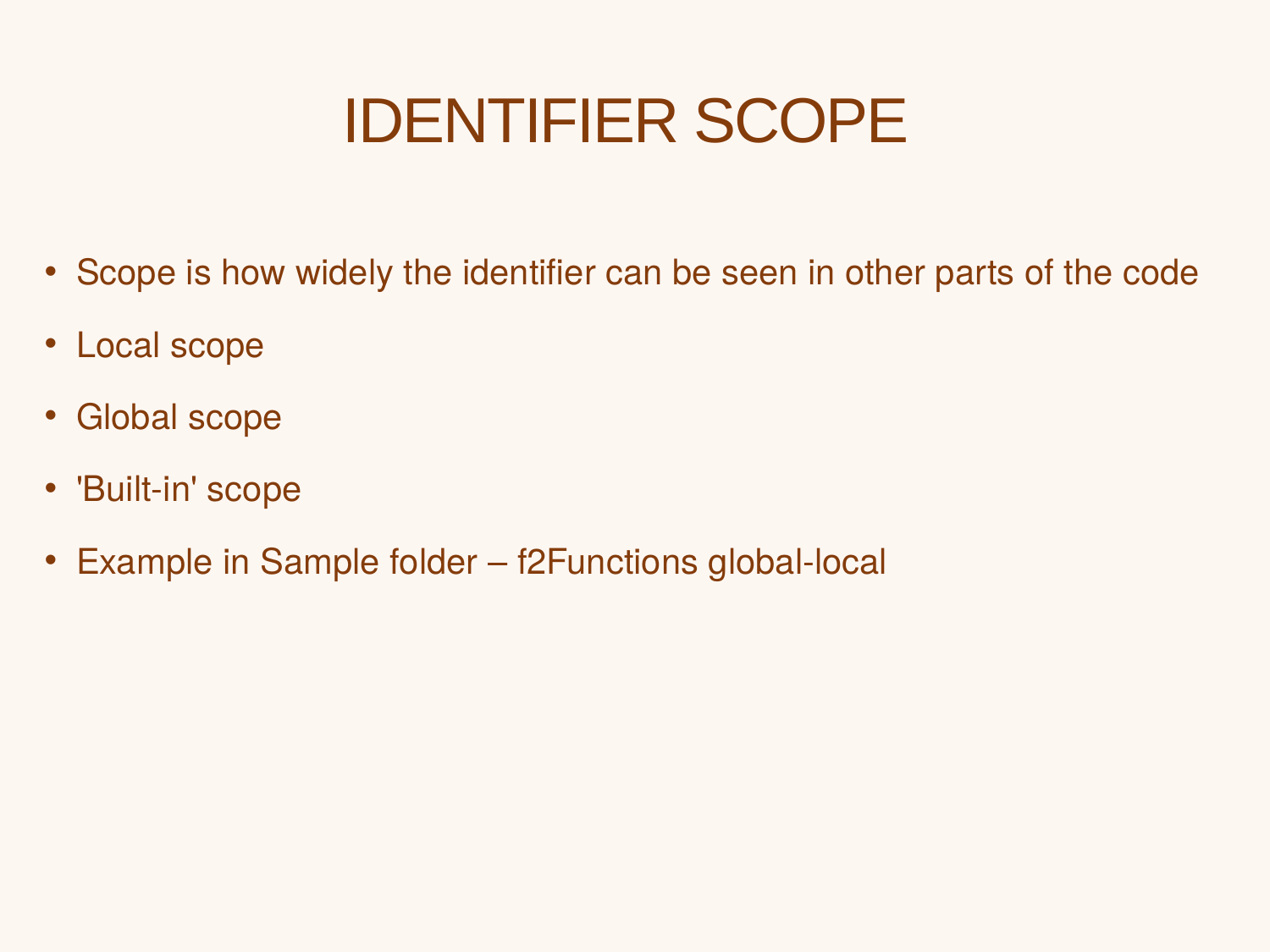

# IDENTIFIER SCOPE
Scope is how widely the identifier can be seen in other parts of the code
Local scope
Global scope
'Built-in' scope
Example in Sample folder – f2Functions global-local